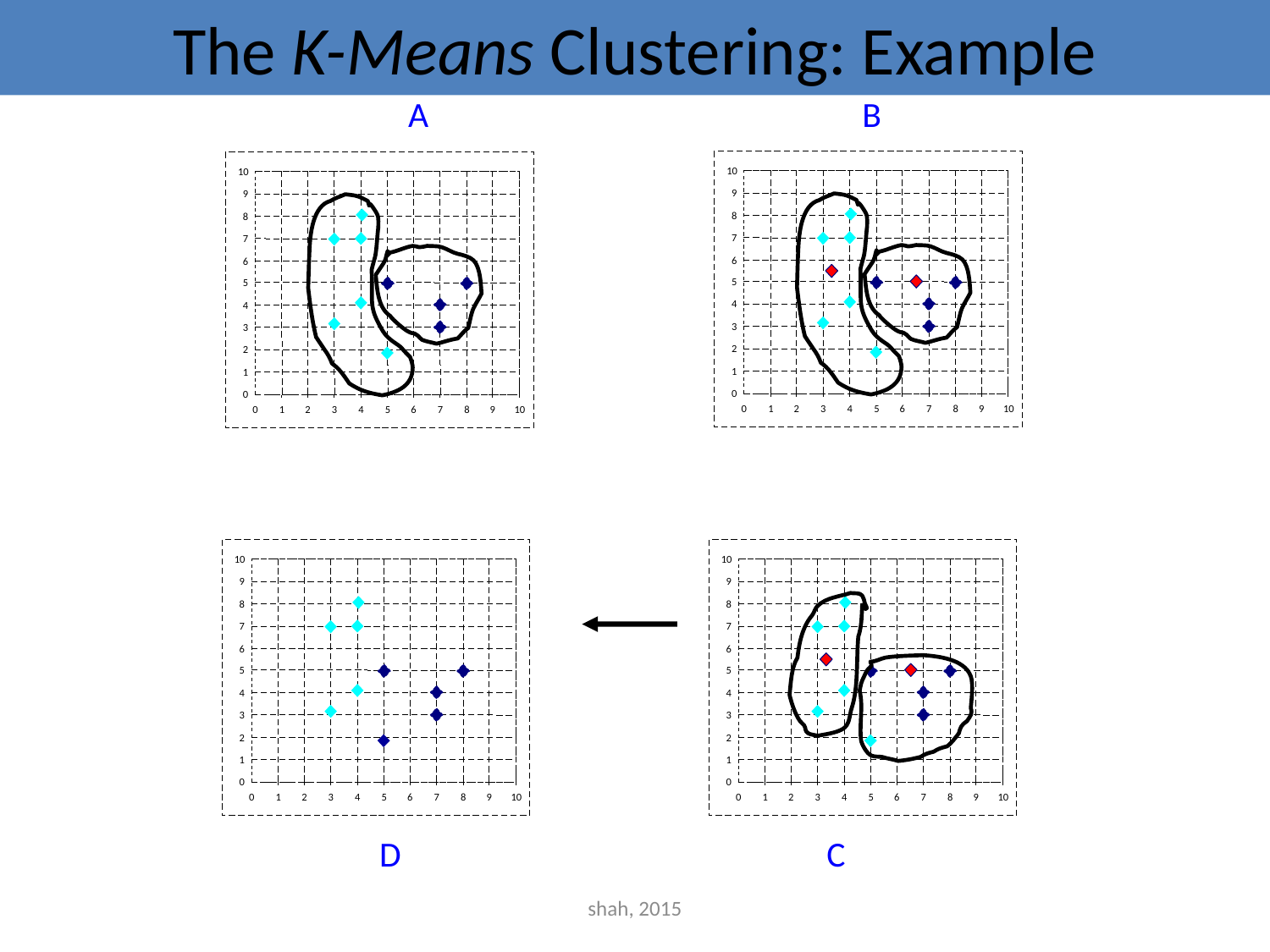

# The K-Means Clustering: Example
A                                                      B

10

9

8

7

6

5

4

3

2

1

0

0
1
2
3
4
5
6
7
8
9
10

10

9

8

7

6

5

4

3

2

1

0

0
1
2
3
4
5
6
7
8
9
10

10

9

8

7

6

5

4

3

2

1

0

0
1
2
3
4
5
6
7
8
9
10

10

9

8

7

6

5

4

3

2

1

0

0
1
2
3
4
5
6
7
8
9
10

D                                                     C
shah, 2015